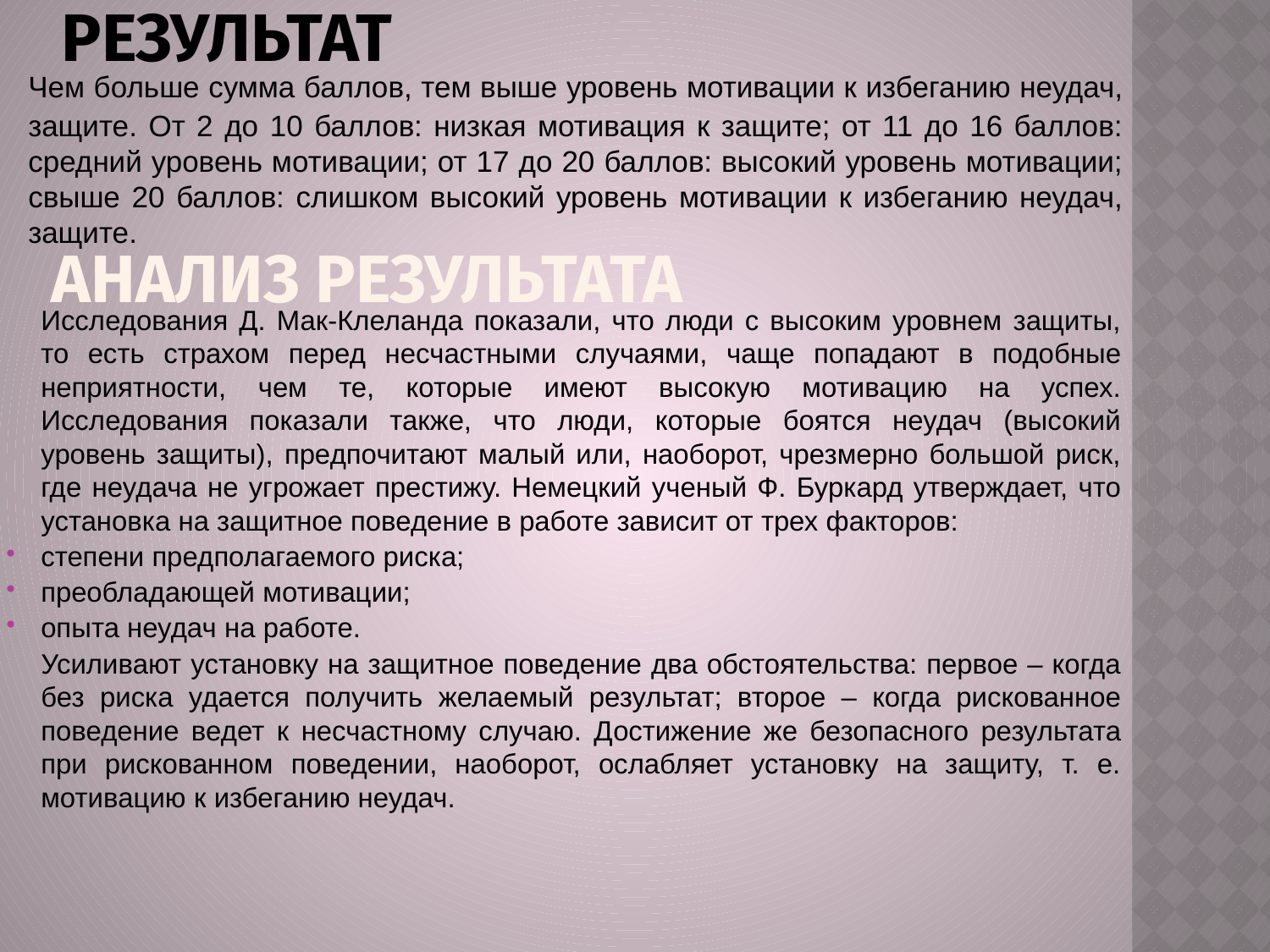

# Результат
		Чем больше сумма баллов, тем выше уровень мотивации к избеганию неудач, защите. От 2 до 10 баллов: низкая мотивация к защите; от 11 до 16 баллов: средний уровень мотивации; от 17 до 20 баллов: высокий уровень мотивации; свыше 20 баллов: слишком высокий уровень мотивации к избеганию неудач, защите.

Анализ результата
		Исследования Д. Мак-Клеланда показали, что люди с высоким уровнем защиты, то есть страхом перед несчастными случаями, чаще попадают в подобные неприятности, чем те, которые имеют высокую мотивацию на успех. Исследования показали также, что люди, которые боятся неудач (высокий уровень защиты), предпочитают малый или, наоборот, чрезмерно большой риск, где неудача не угрожает престижу. Немецкий ученый Ф. Буркард утверждает, что установка на защитное поведение в работе зависит от трех факторов:
степени предполагаемого риска;
преобладающей мотивации;
опыта неудач на работе.
		Усиливают установку на защитное поведение два обстоятельства: первое – когда без риска удается получить желаемый результат; второе – когда рискованное поведение ведет к несчастному случаю. Достижение же безопасного результата при рискованном поведении, наоборот, ослабляет установку на защиту, т. е. мотивацию к избеганию неудач.